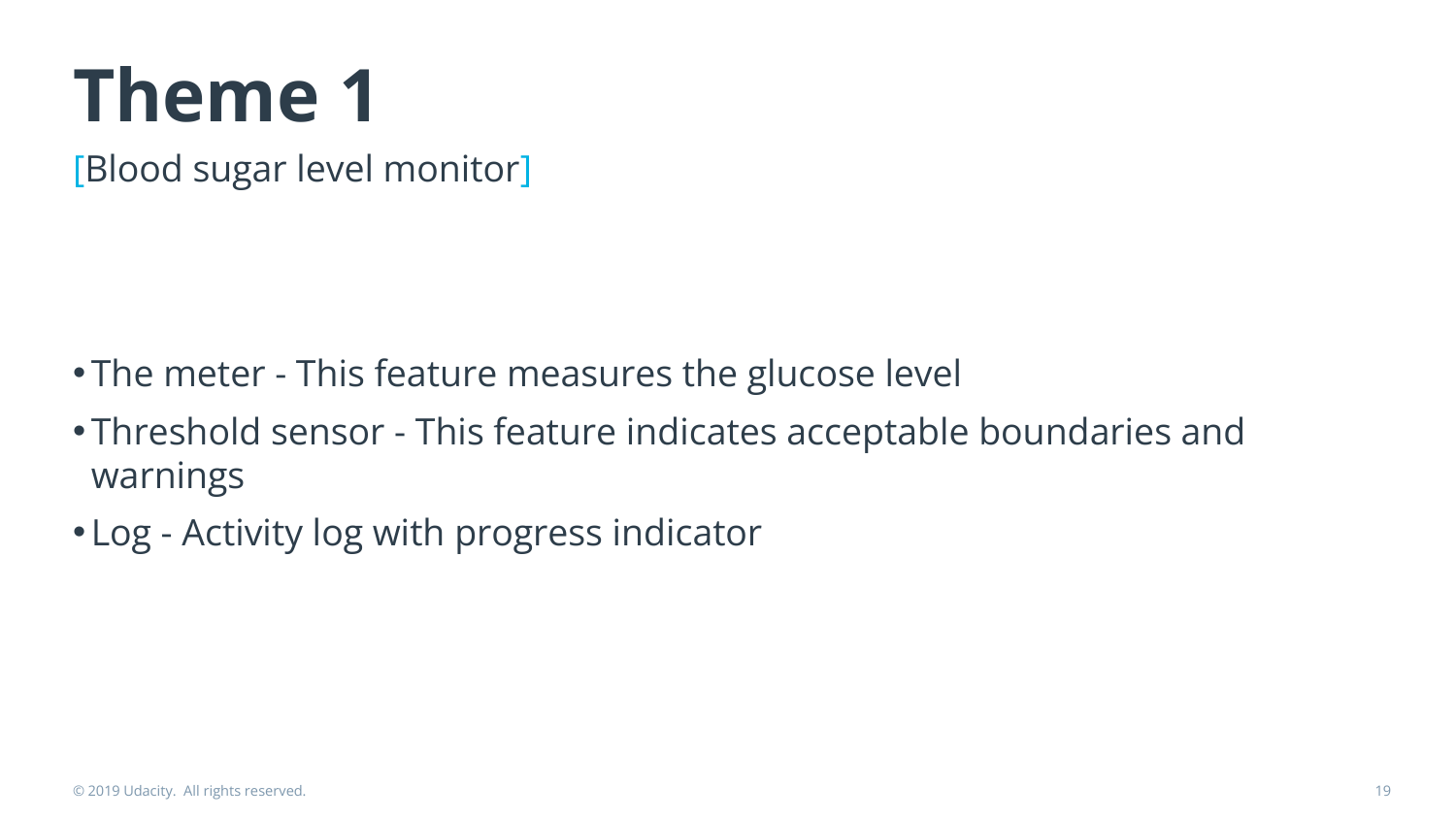

# Theme 1
[Blood sugar level monitor]
The meter - This feature measures the glucose level
Threshold sensor - This feature indicates acceptable boundaries and warnings
Log - Activity log with progress indicator
© 2019 Udacity.  All rights reserved.
19